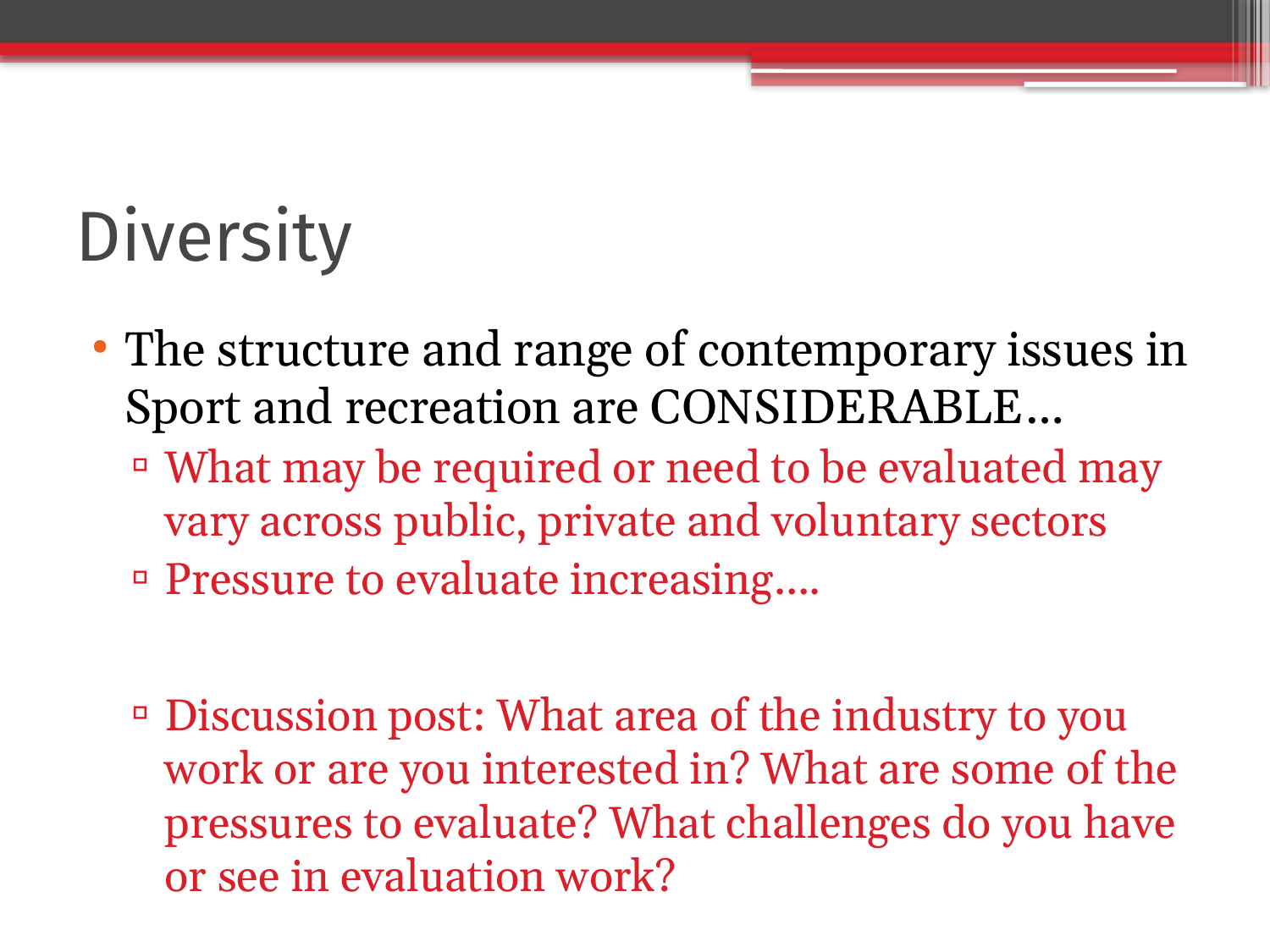

# Diversity
The structure and range of contemporary issues in Sport and recreation are CONSIDERABLE…
What may be required or need to be evaluated may vary across public, private and voluntary sectors
Pressure to evaluate increasing….

Discussion post: What area of the industry to you work or are you interested in? What are some of the pressures to evaluate? What challenges do you have or see in evaluation work?